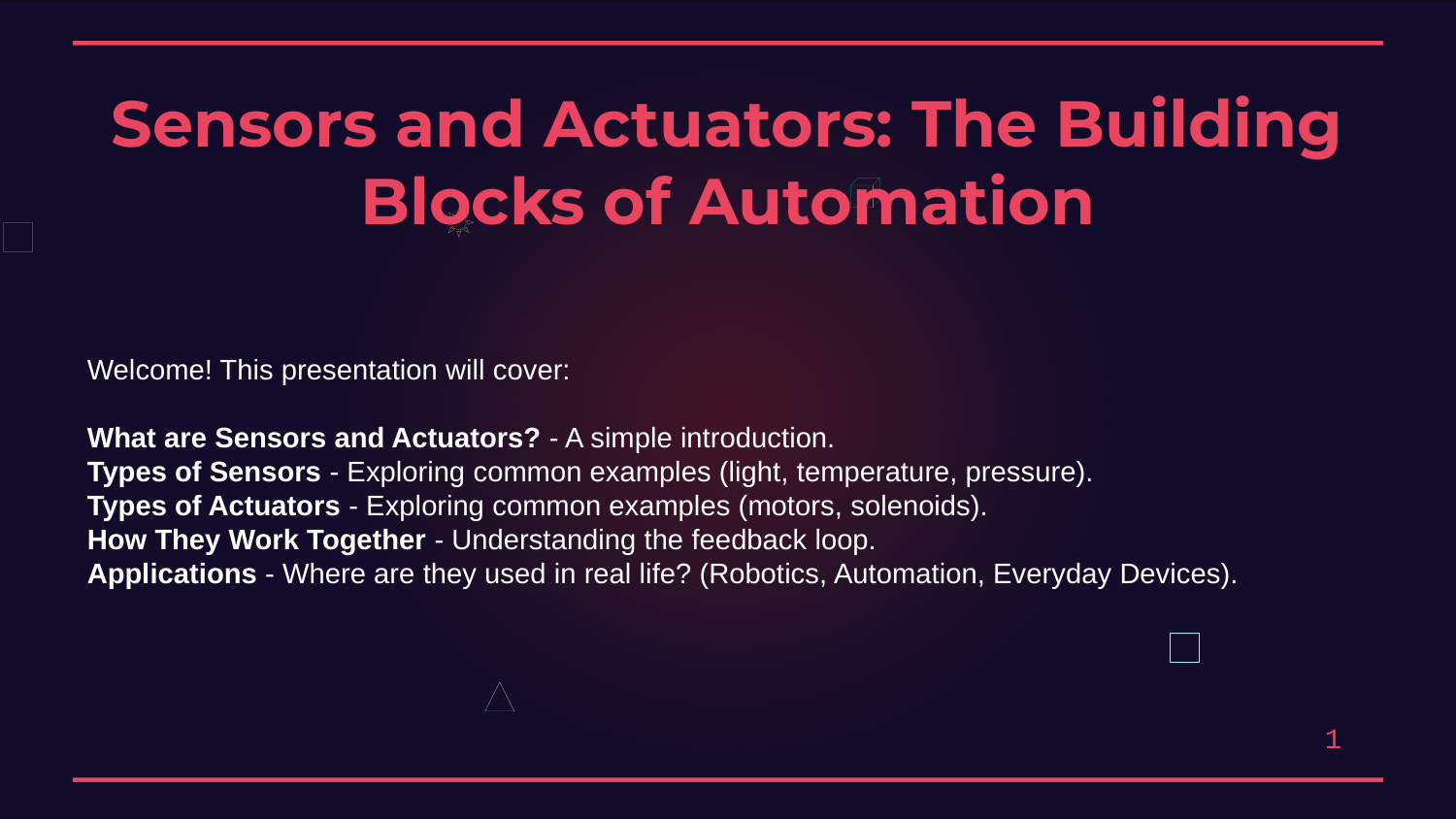

Sensors and Actuators: The Building Blocks of Automation

Welcome! This presentation will cover:

What are Sensors and Actuators? - A simple introduction.
Types of Sensors - Exploring common examples (light, temperature, pressure).
Types of Actuators - Exploring common examples (motors, solenoids).
How They Work Together - Understanding the feedback loop.
Applications - Where are they used in real life? (Robotics, Automation, Everyday Devices).

1